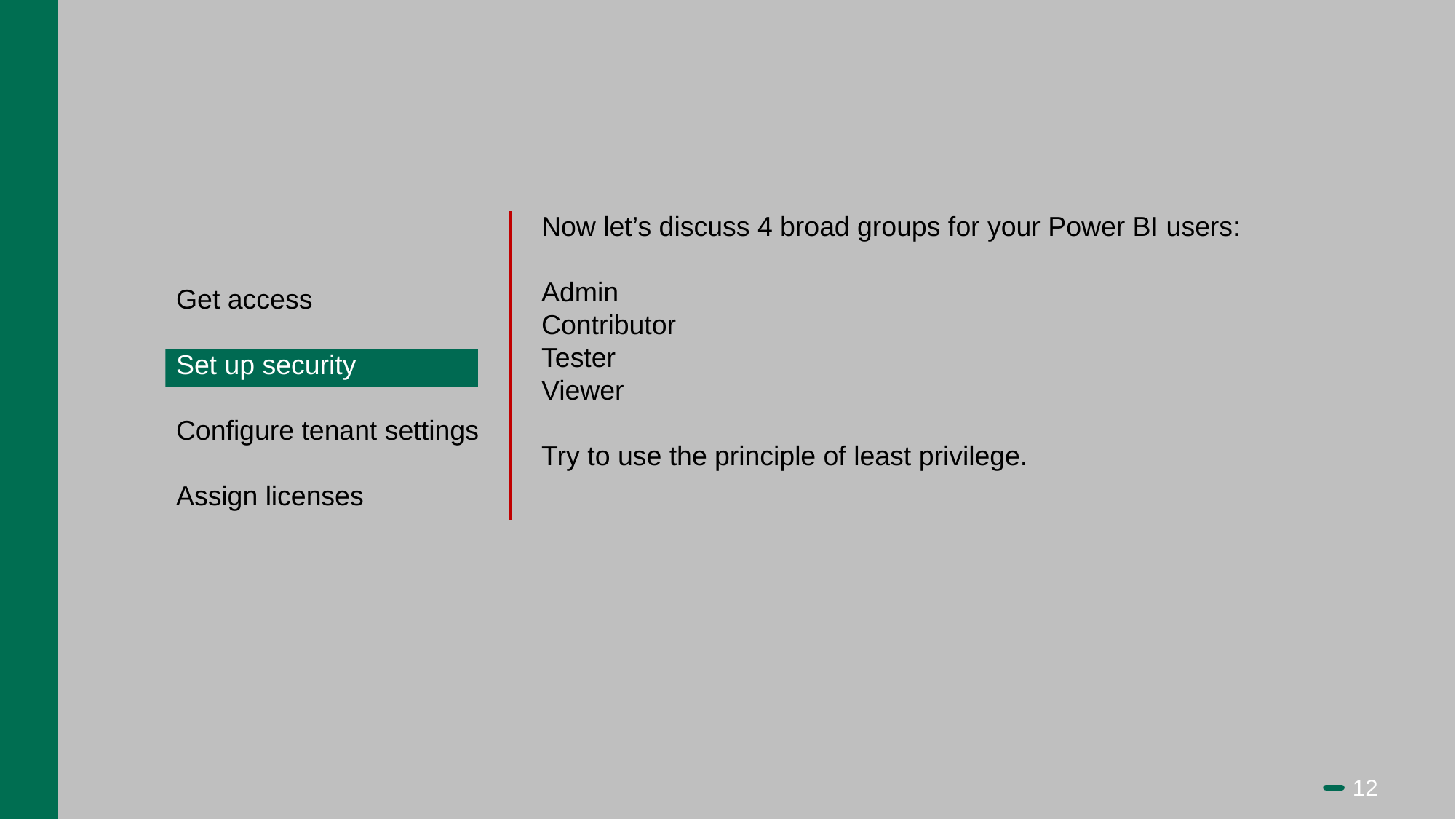

Now let’s discuss 4 broad groups for your Power BI users:

Admin
Contributor
Tester
Viewer

Try to use the principle of least privilege.

Get access

Set up security

Configure tenant settings

Assign licenses